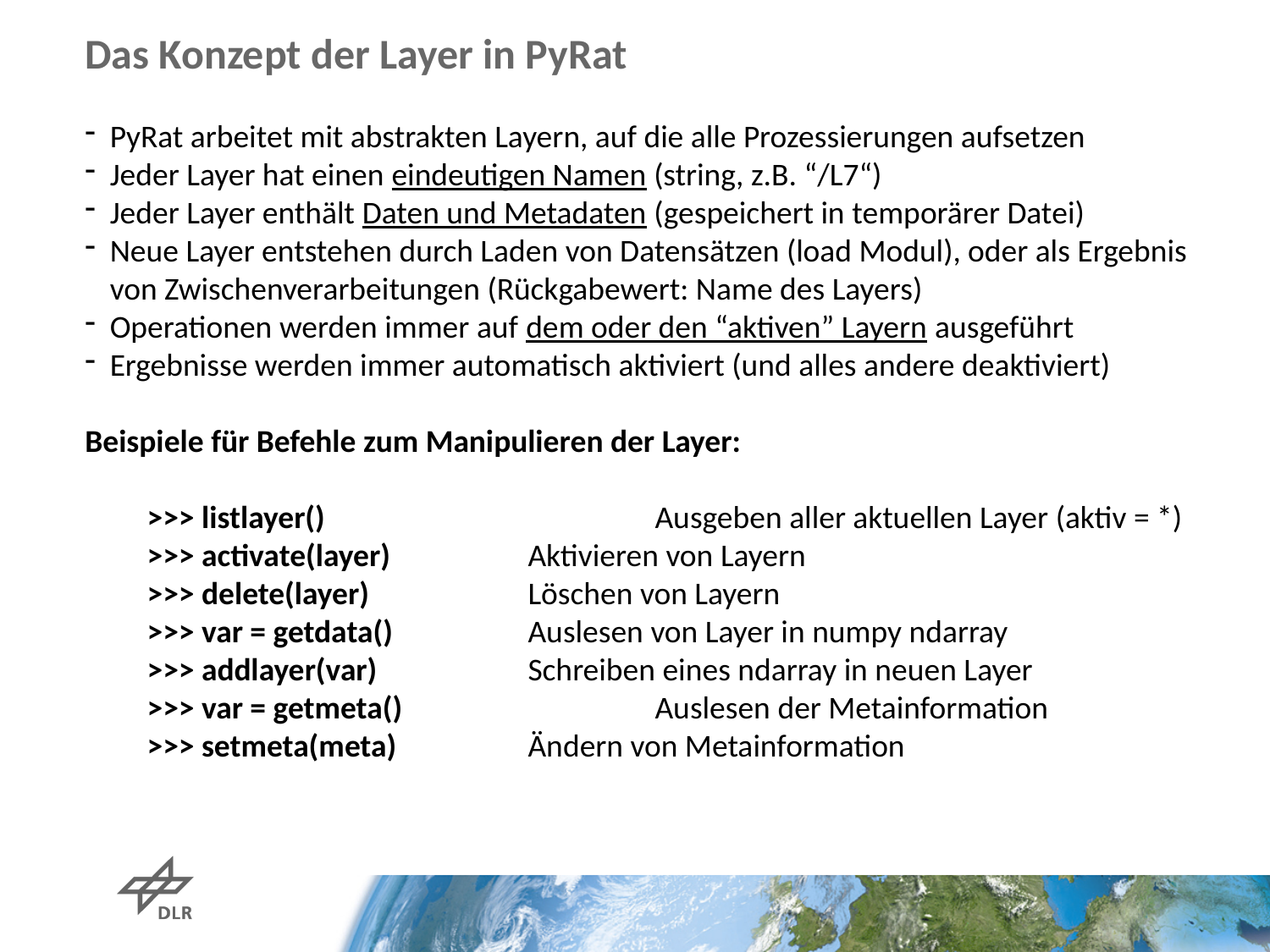

# Das Konzept der Layer in PyRat
PyRat arbeitet mit abstrakten Layern, auf die alle Prozessierungen aufsetzen
Jeder Layer hat einen eindeutigen Namen (string, z.B. “/L7“)
Jeder Layer enthält Daten und Metadaten (gespeichert in temporärer Datei)
Neue Layer entstehen durch Laden von Datensätzen (load Modul), oder als Ergebnis von Zwischenverarbeitungen (Rückgabewert: Name des Layers)
Operationen werden immer auf dem oder den “aktiven” Layern ausgeführt
Ergebnisse werden immer automatisch aktiviert (und alles andere deaktiviert)

Beispiele für Befehle zum Manipulieren der Layer:

>>> listlayer()			Ausgeben aller aktuellen Layer (aktiv = *)
>>> activate(layer)		Aktivieren von Layern
>>> delete(layer)		Löschen von Layern
>>> var = getdata()		Auslesen von Layer in numpy ndarray
>>> addlayer(var)		Schreiben eines ndarray in neuen Layer
>>> var = getmeta()		Auslesen der Metainformation
>>> setmeta(meta)		Ändern von Metainformation